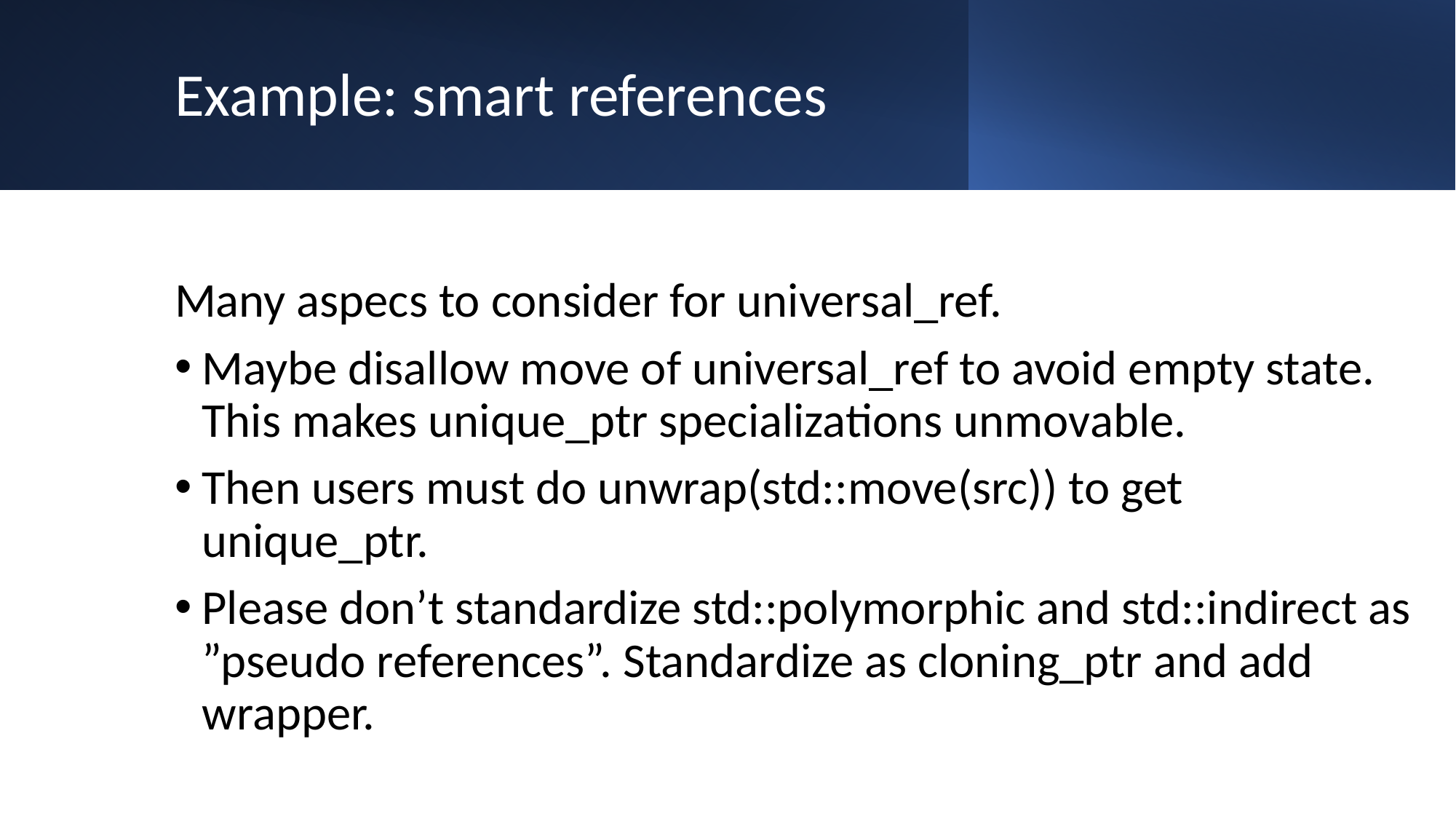

# Example: smart references
Many aspecs to consider for universal_ref.
Maybe disallow move of universal_ref to avoid empty state. This makes unique_ptr specializations unmovable.
Then users must do unwrap(std::move(src)) to get unique_ptr.
Please don’t standardize std::polymorphic and std::indirect as ”pseudo references”. Standardize as cloning_ptr and add wrapper.